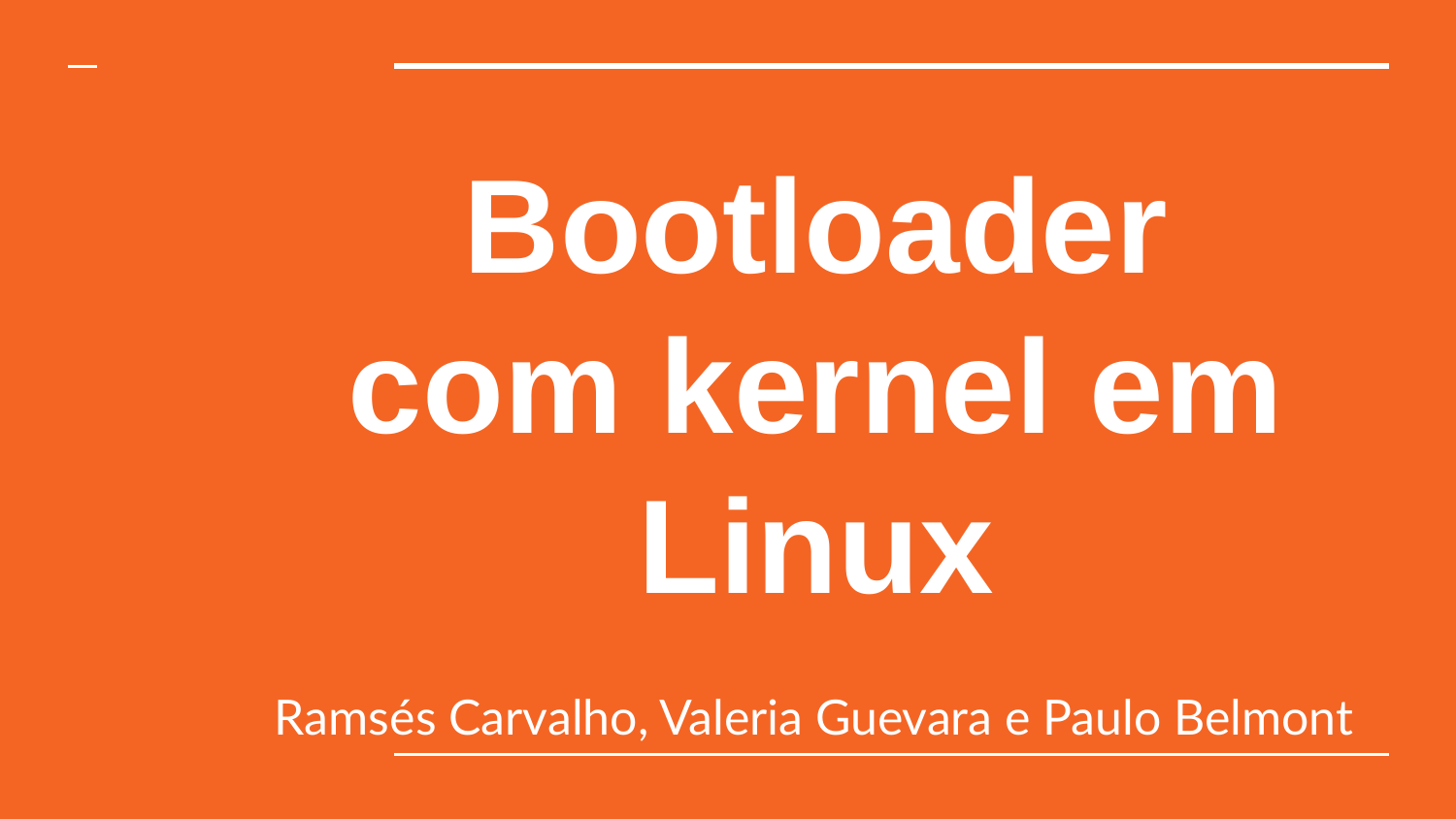

# Bootloader com kernel em Linux
Ramsés Carvalho, Valeria Guevara e Paulo Belmont